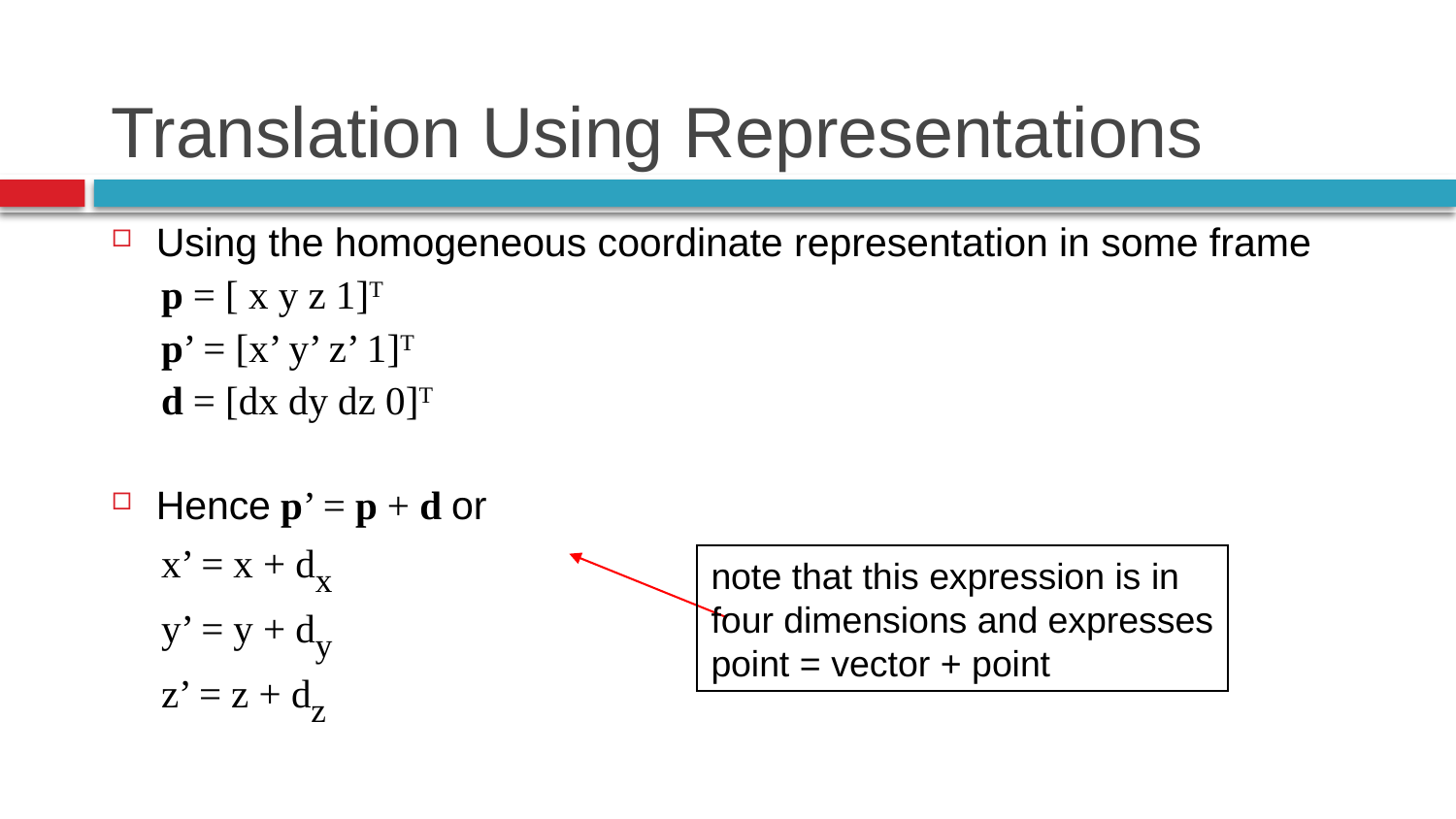

# Translation Using Representations
Using the homogeneous coordinate representation in some frame
     p = [ x y z 1]T
     p’ = [x’ y’ z’ 1]T
     d = [dx dy dz 0]T

Hence p’ = p + d or
     x’ = x + dx
     y’ = y + dy
     z’ = z + dz
note that this expression is in
four dimensions and expresses
point = vector + point